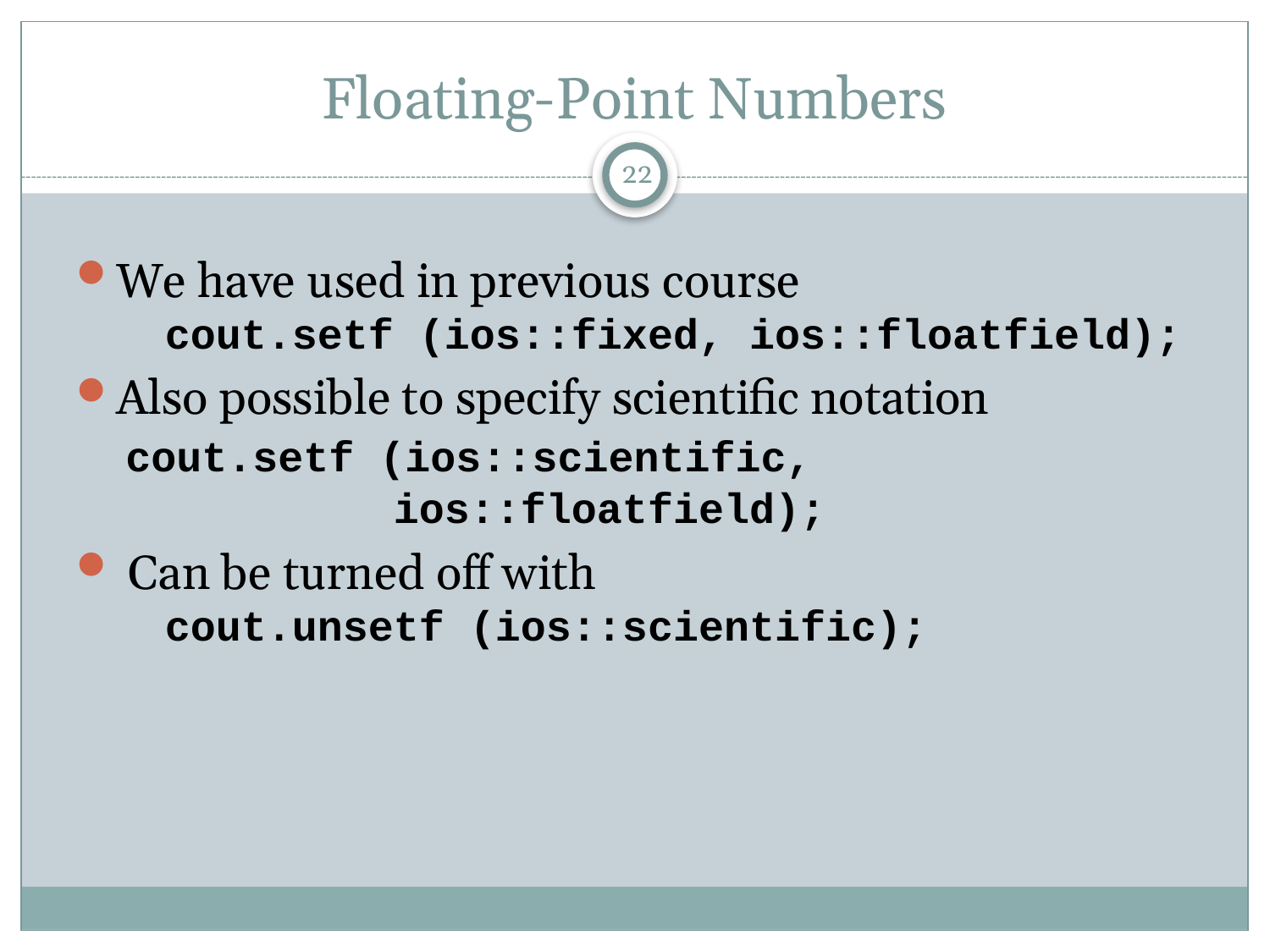

# Floating-Point Numbers
22
We have used in previous course
  cout.setf (ios::fixed, ios::floatfield);
Also possible to specify scientific notation
 cout.setf (ios::scientific,
           ios::floatfield);
 Can be turned off with
  cout.unsetf (ios::scientific);